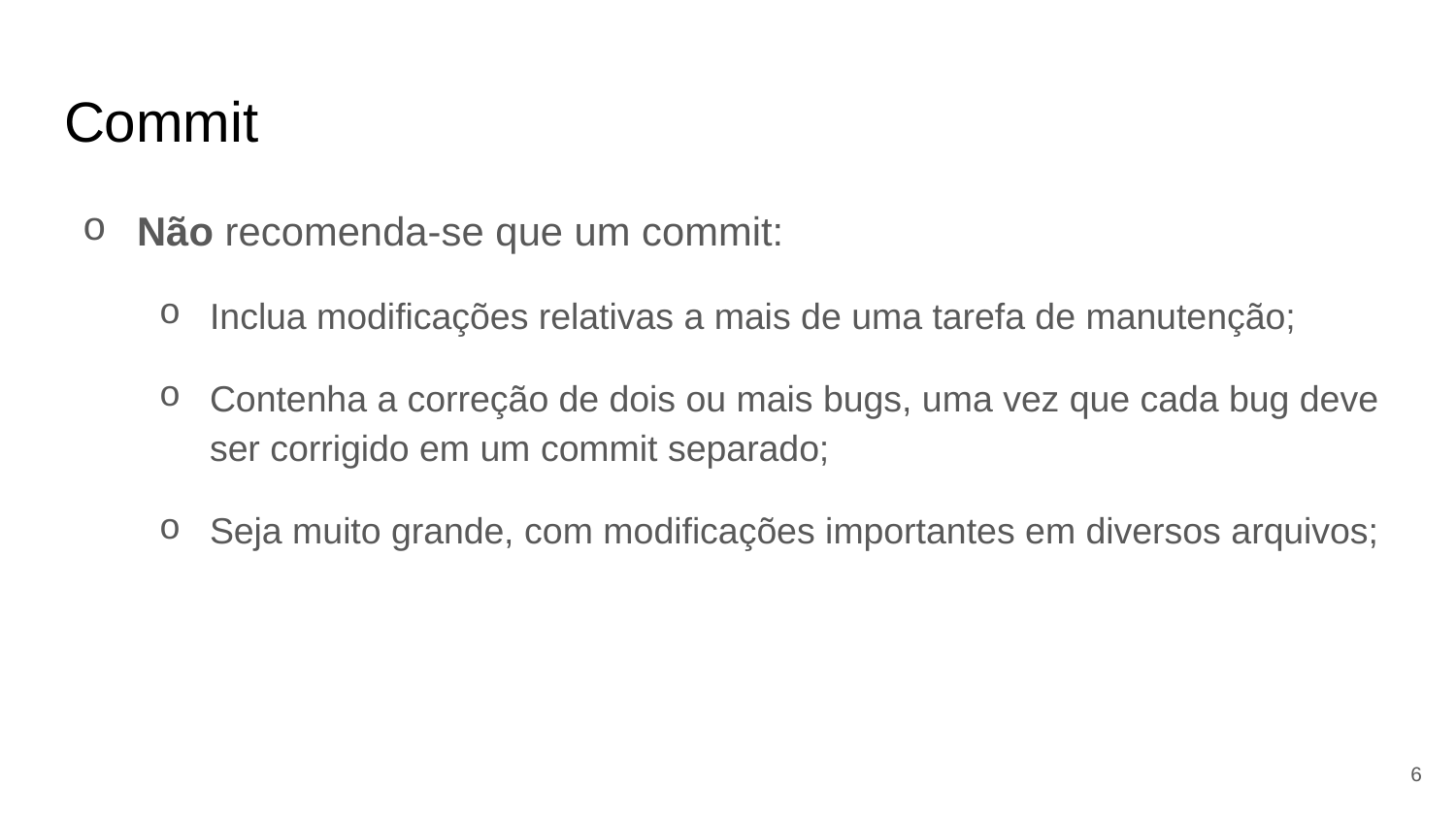

# Commit
Não recomenda-se que um commit:
Inclua modificações relativas a mais de uma tarefa de manutenção;
Contenha a correção de dois ou mais bugs, uma vez que cada bug deve ser corrigido em um commit separado;
Seja muito grande, com modificações importantes em diversos arquivos;

6